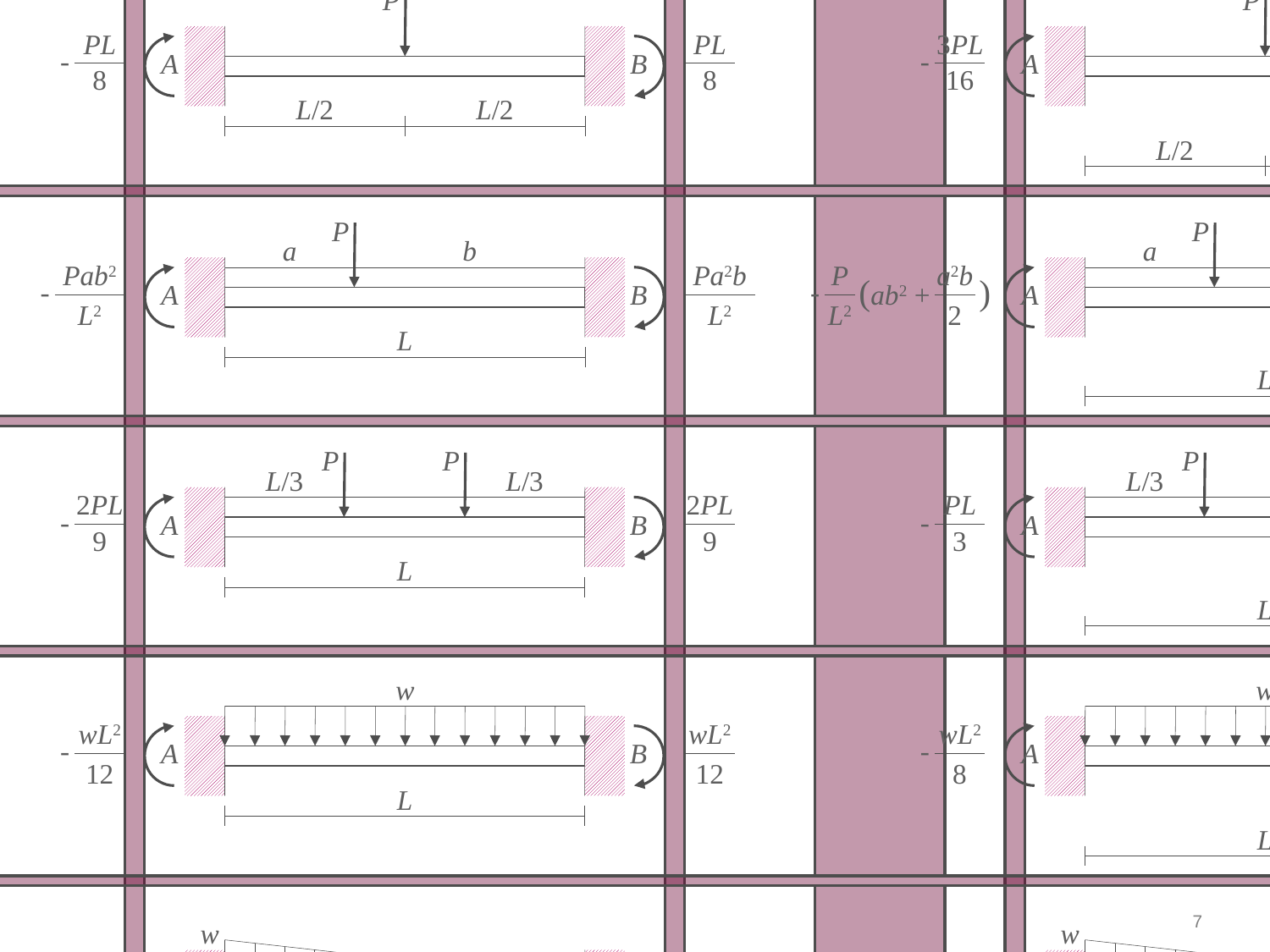

P
PL
-
8

PL
8

A
B

L/2
L/2
P
3PL
-
16

A
B
0

L/2
L/2
P
a
b
Pab2
-
L2

Pa2b
L2

A
B

L
P
a
b
P
a2b
(ab2 +       )
-
L2
2

A
B
0

L
P
P
L/3
L/3
2PL
-
9

2PL
9

A
B

L
P
P
L/3
L/3
PL
-
3

A
B
0

L
w
wL2
-
12

wL2
12

A
B

L
w
wL2
-
8

A
B
0

L
w
wL2
-
20

wL2
30

A
B

L
w
wL2
-
15

A
B
0

L
w
L/2
11wL2
-
192

5wL2
192

A
B

L
w
L/2
9wL2
-
128

A
B
0

L